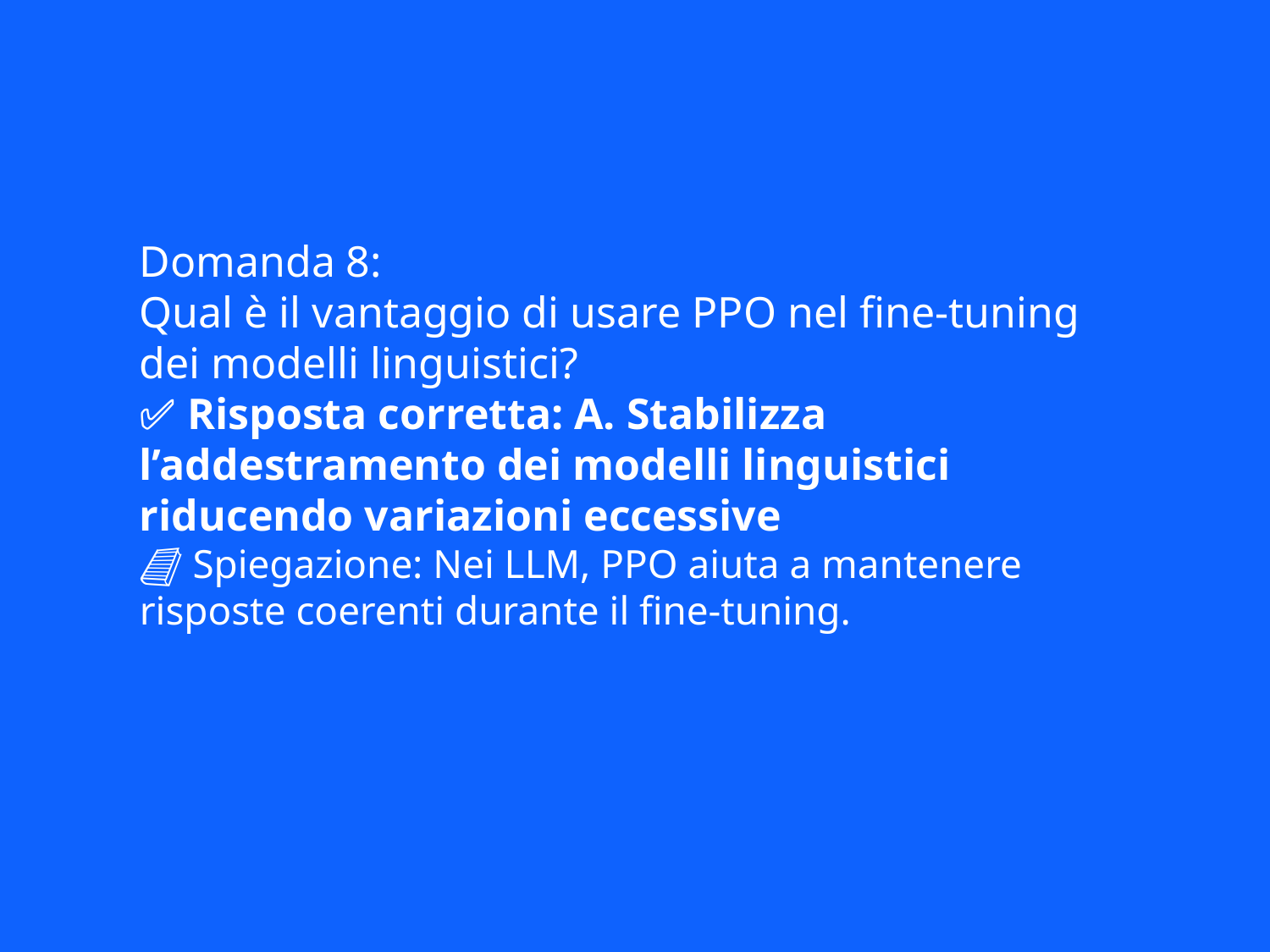

Domanda 8:
Qual è il vantaggio di usare PPO nel fine-tuning dei modelli linguistici?
✅ Risposta corretta: A. Stabilizza l’addestramento dei modelli linguistici riducendo variazioni eccessive
📘 Spiegazione: Nei LLM, PPO aiuta a mantenere risposte coerenti durante il fine-tuning.